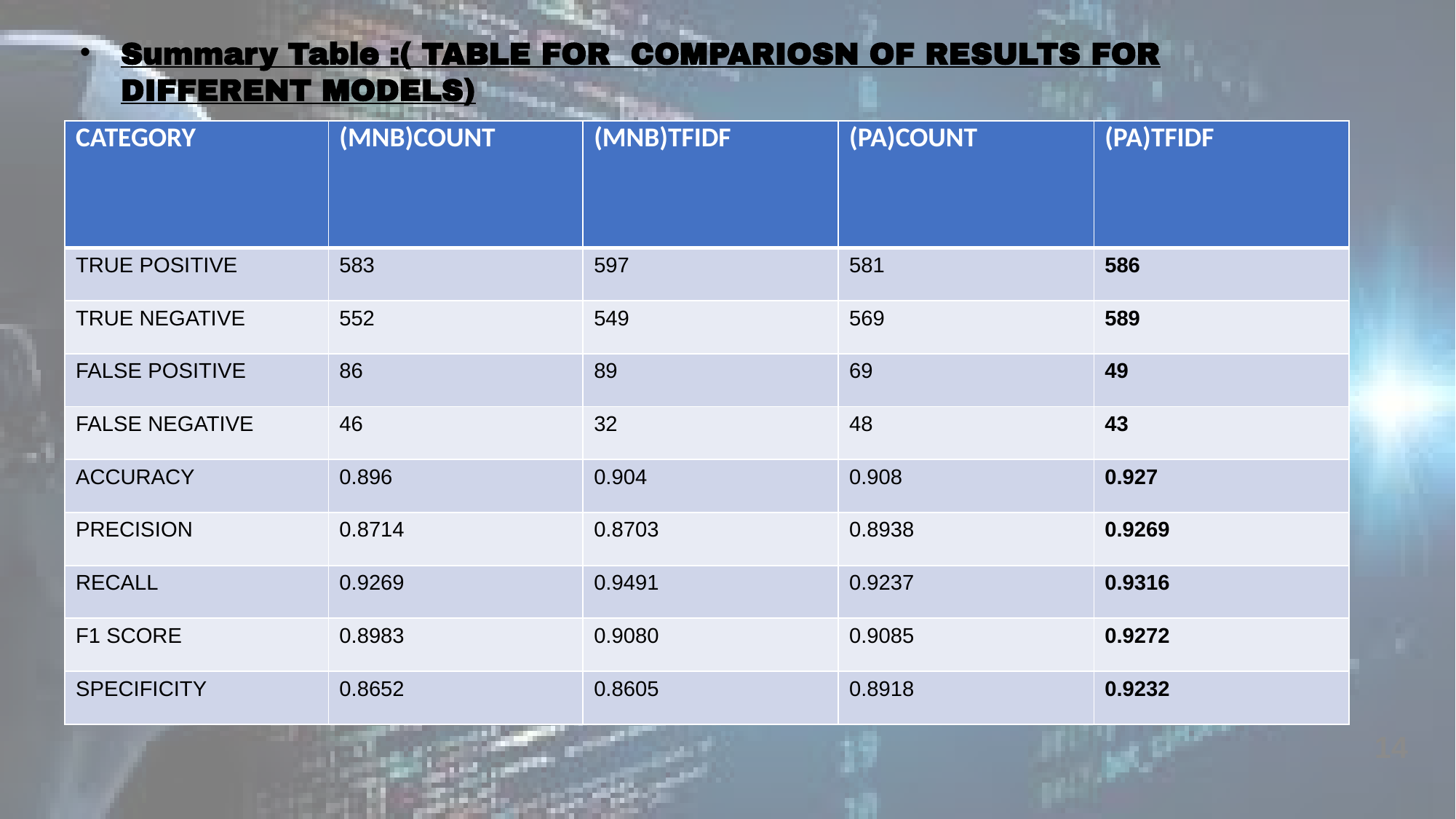

Summary Table :( TABLE FOR  COMPARIOSN OF RESULTS FOR DIFFERENT MODELS)
| CATEGORY | (MNB)COUNT | (MNB)TFIDF | (PA)COUNT | (PA)TFIDF |
| --- | --- | --- | --- | --- |
| TRUE POSITIVE | 583 | 597 | 581 | 586 |
| TRUE NEGATIVE | 552 | 549 | 569 | 589 |
| FALSE POSITIVE | 86 | 89 | 69 | 49 |
| FALSE NEGATIVE | 46 | 32 | 48 | 43 |
| ACCURACY | 0.896 | 0.904 | 0.908 | 0.927 |
| PRECISION | 0.8714 | 0.8703 | 0.8938 | 0.9269 |
| RECALL | 0.9269 | 0.9491 | 0.9237 | 0.9316 |
| F1 SCORE | 0.8983 | 0.9080 | 0.9085 | 0.9272 |
| SPECIFICITY | 0.8652 | 0.8605 | 0.8918 | 0.9232 |
14